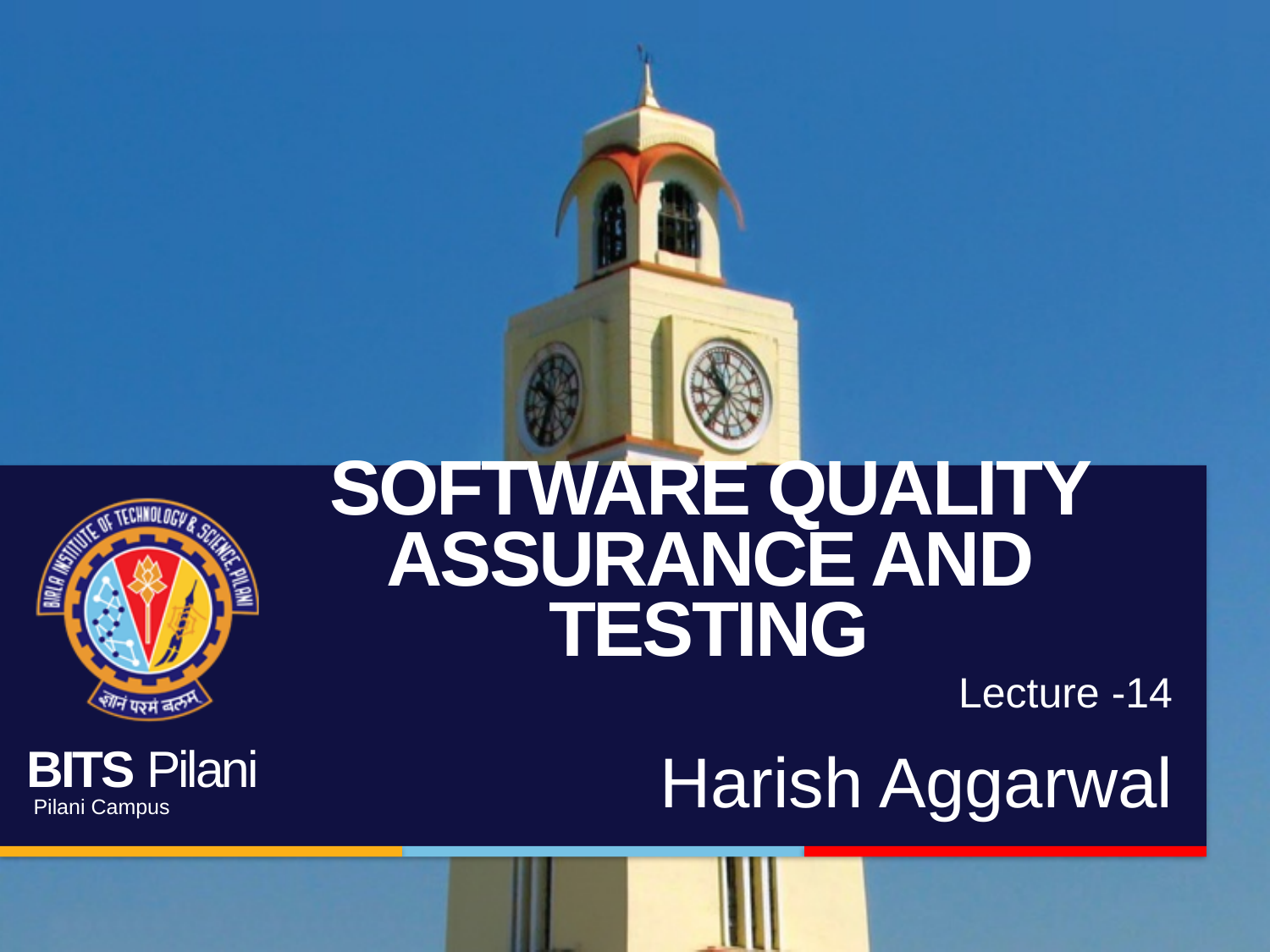

# Software Quality Assurance and Testing
Lecture -14

Harish Aggarwal